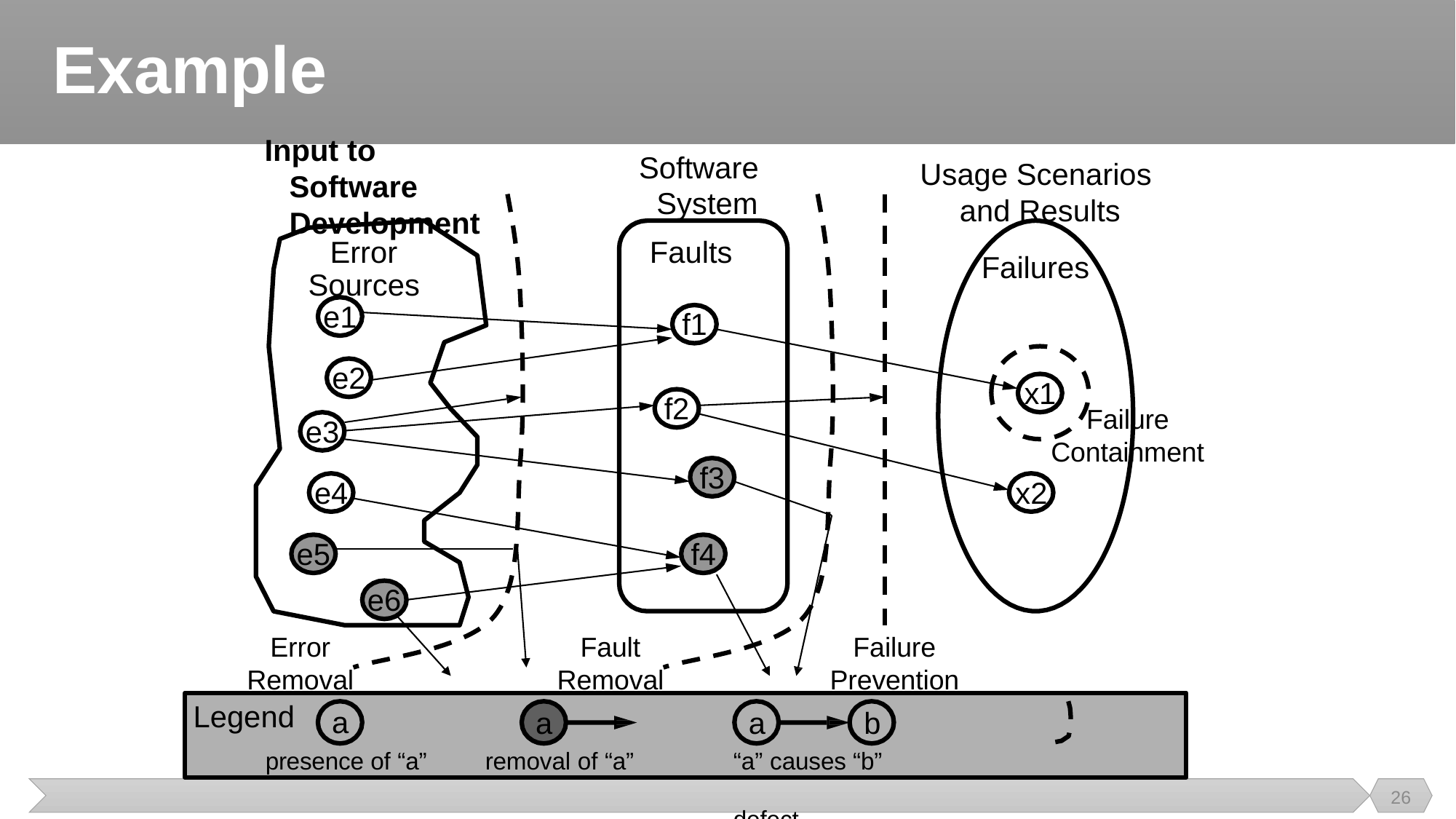

# Example
Input to Software  Development
Software  System
Faults
Usage Scenarios  and Results
Failures

Error
Sources
e1
e2
e3
e4
f1

x1

f2

Failure
Containment

f3
x2

e5
f4

e6
Error
Removal
Fault
Removal
Failure
Prevention
a	b
“a” causes “b”	defect barrier/remover

a
removal of “a”
Legend

a
presence of “a”
26